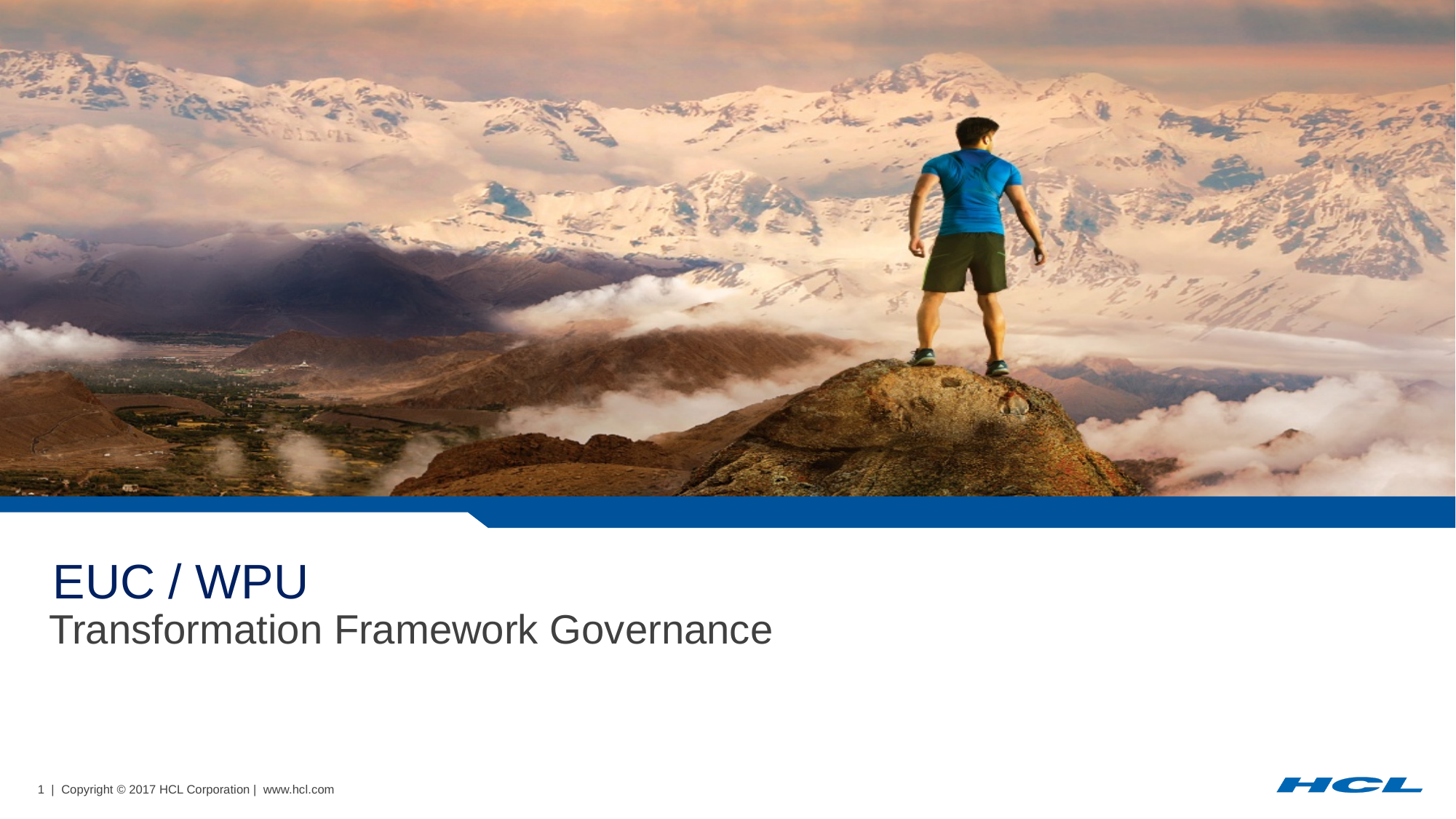

# EUC / WPU
Transformation Framework Governance